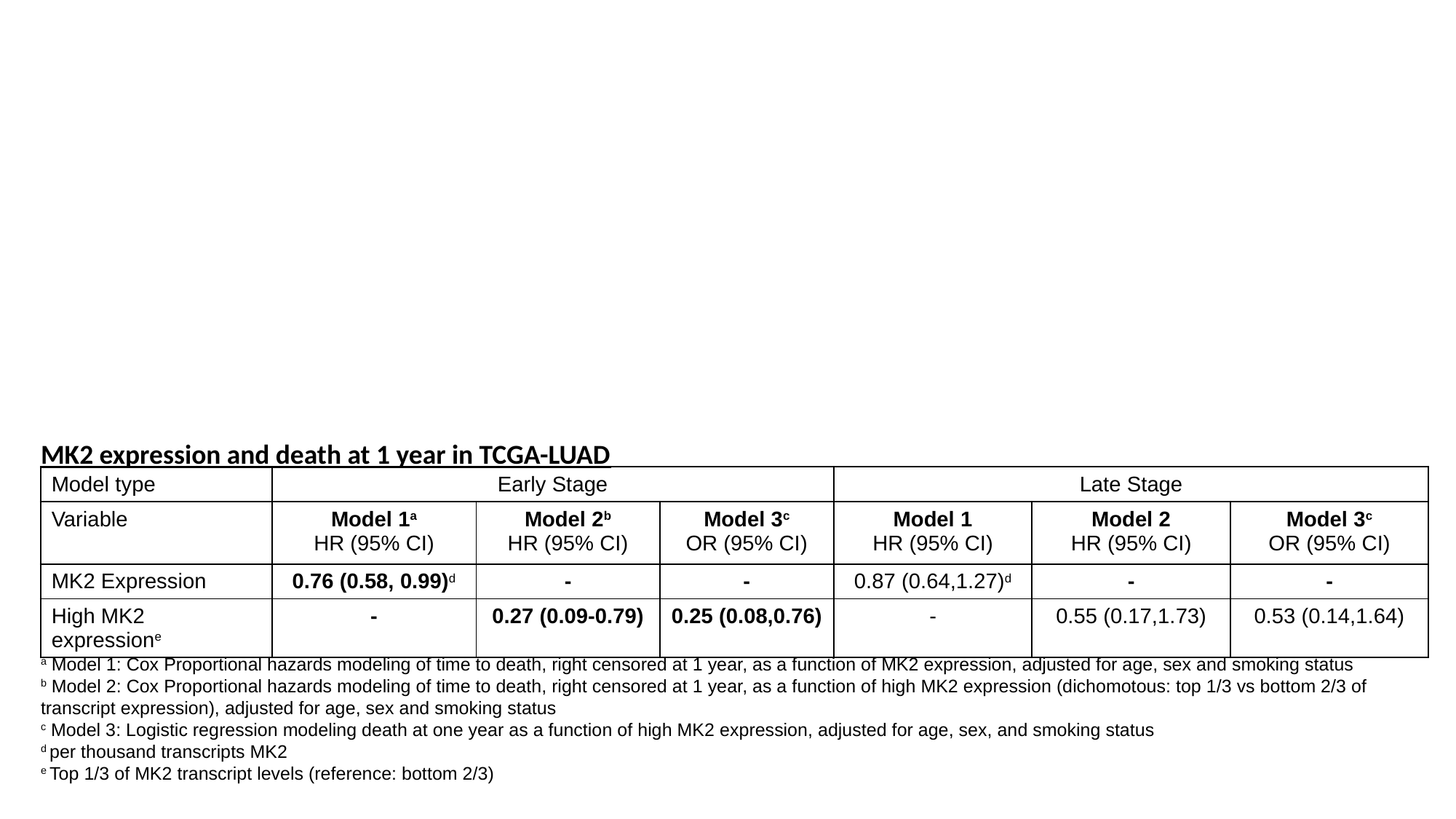

MK2 expression and death at 1 year in TCGA-LUAD
| Model type | Early Stage |  |  | Late Stage |  |  |
| --- | --- | --- | --- | --- | --- | --- |
| Variable | Model 1a HR (95% CI) | Model 2b HR (95% CI) | Model 3c OR (95% CI) | Model 1 HR (95% CI) | Model 2 HR (95% CI) | Model 3c OR (95% CI) |
| MK2 Expression | 0.76 (0.58, 0.99)d | - | - | 0.87 (0.64,1.27)d | - | - |
| High MK2 expressione | - | 0.27 (0.09-0.79) | 0.25 (0.08,0.76) | - | 0.55 (0.17,1.73) | 0.53 (0.14,1.64) |
a Model 1: Cox Proportional hazards modeling of time to death, right censored at 1 year, as a function of MK2 expression, adjusted for age, sex and smoking status
b Model 2: Cox Proportional hazards modeling of time to death, right censored at 1 year, as a function of high MK2 expression (dichomotous: top 1/3 vs bottom 2/3 of transcript expression), adjusted for age, sex and smoking status
c Model 3: Logistic regression modeling death at one year as a function of high MK2 expression, adjusted for age, sex, and smoking status
d per thousand transcripts MK2
e Top 1/3 of MK2 transcript levels (reference: bottom 2/3)